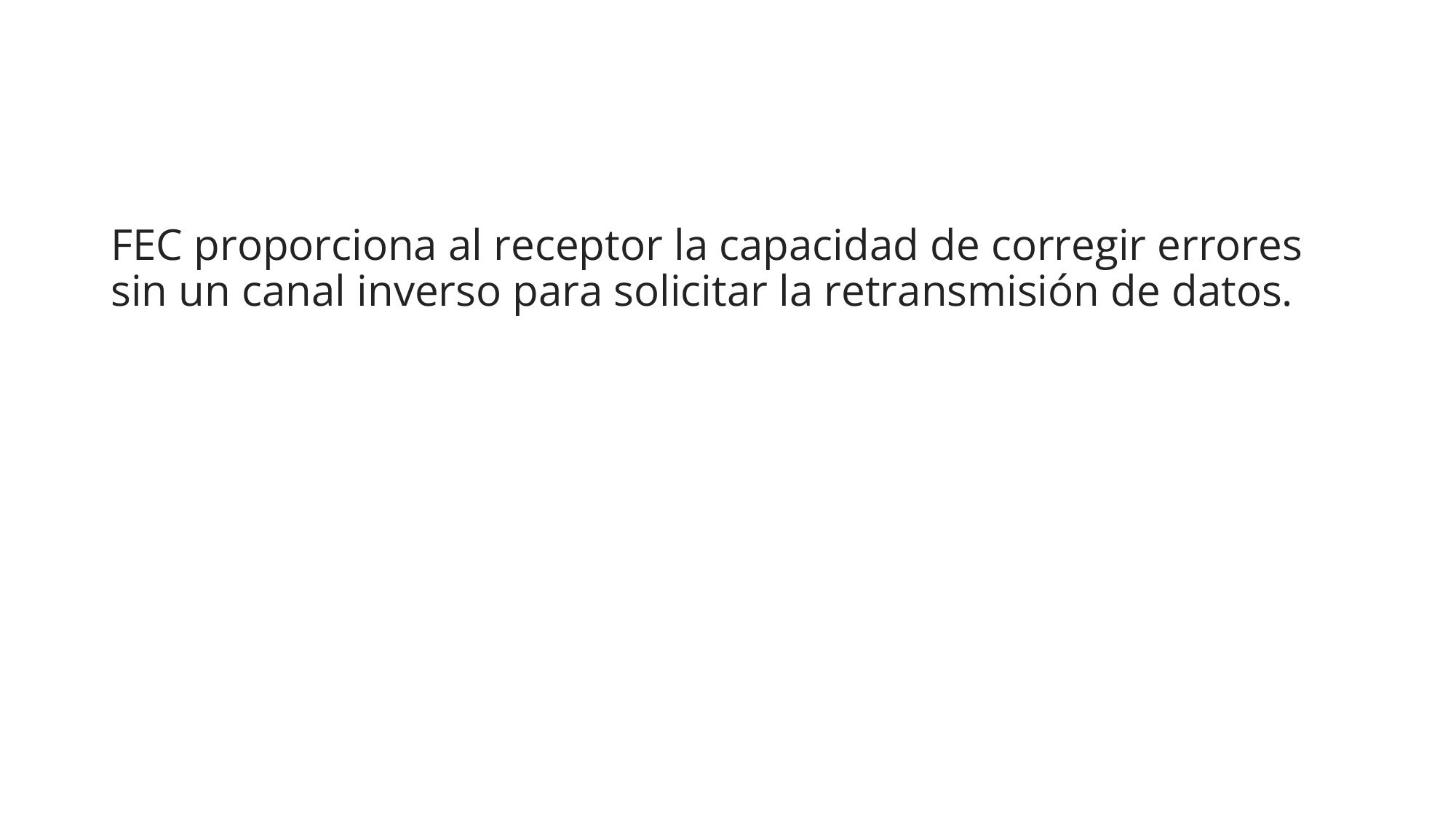

#
FEC proporciona al receptor la capacidad de corregir errores sin un canal inverso para solicitar la retransmisión de datos.